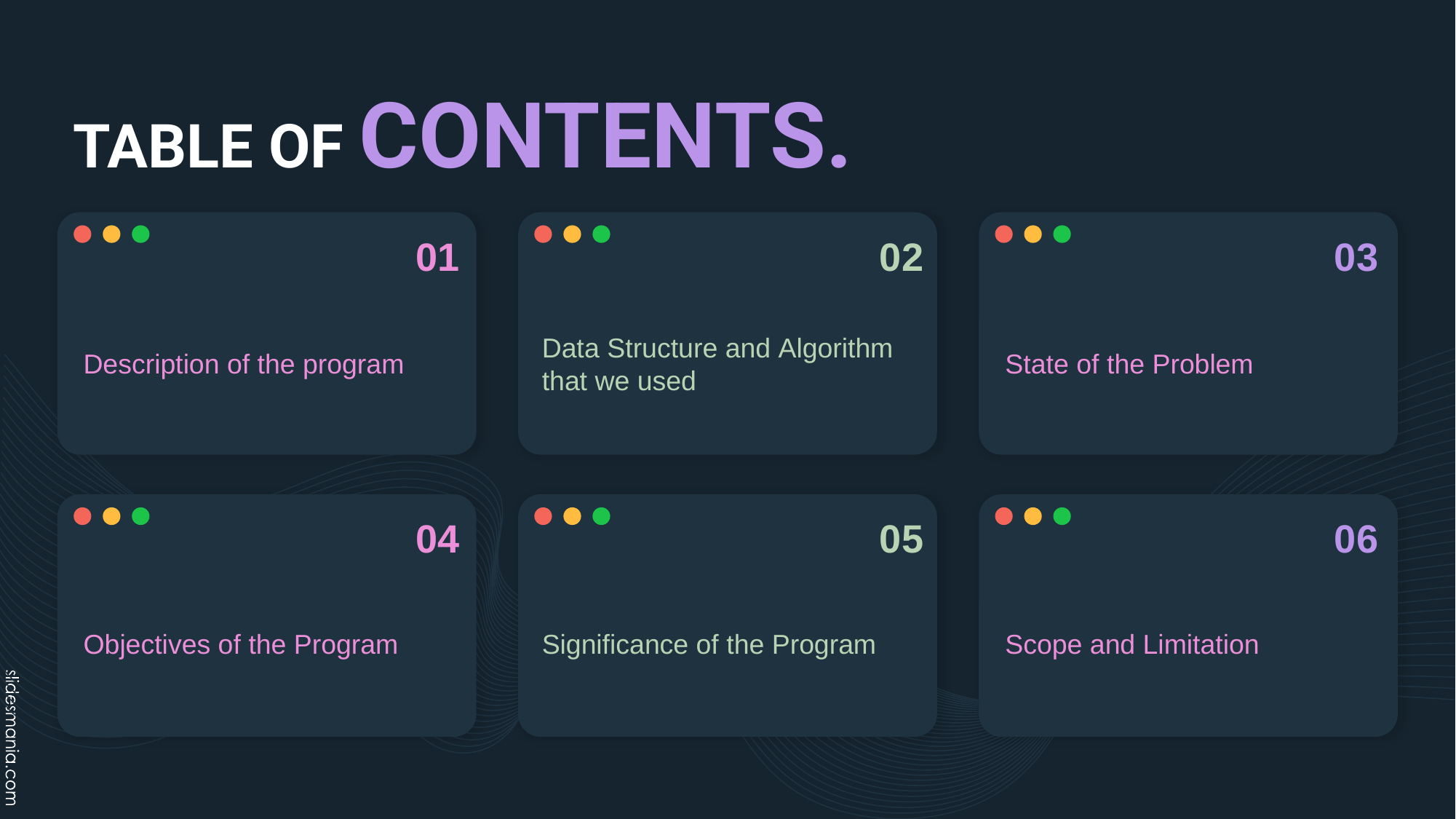

# TABLE OF CONTENTS.
01
02
03
Description of the program
Data Structure and Algorithm that we used
State of the Problem
04
05
06
Objectives of the Program
Significance of the Program
Scope and Limitation